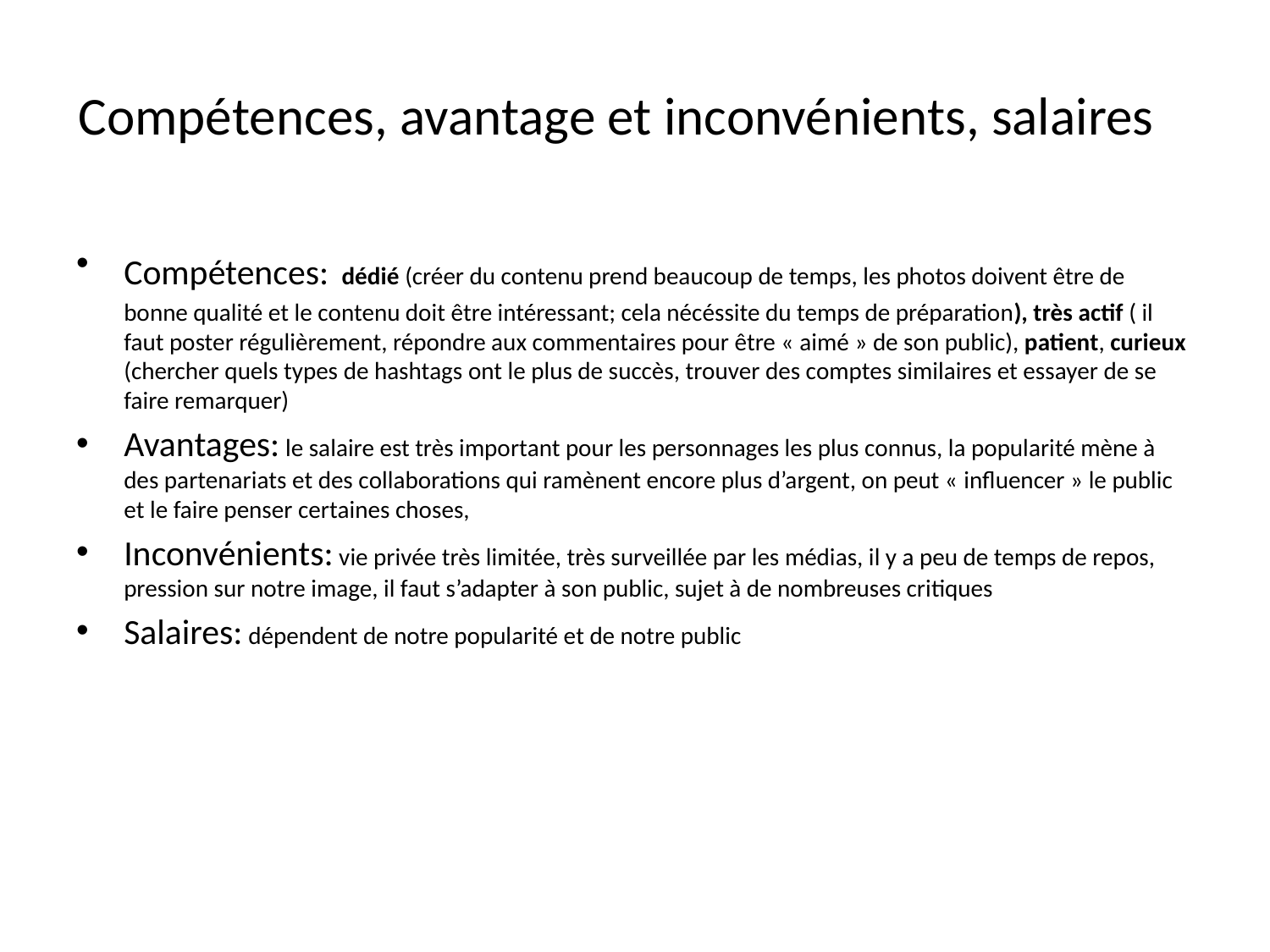

# Compétences, avantage et inconvénients, salaires
Compétences: dédié (créer du contenu prend beaucoup de temps, les photos doivent être de bonne qualité et le contenu doit être intéressant; cela nécéssite du temps de préparation), très actif ( il faut poster régulièrement, répondre aux commentaires pour être « aimé » de son public), patient, curieux (chercher quels types de hashtags ont le plus de succès, trouver des comptes similaires et essayer de se faire remarquer)
Avantages: le salaire est très important pour les personnages les plus connus, la popularité mène à des partenariats et des collaborations qui ramènent encore plus d’argent, on peut « influencer » le public et le faire penser certaines choses,
Inconvénients: vie privée très limitée, très surveillée par les médias, il y a peu de temps de repos, pression sur notre image, il faut s’adapter à son public, sujet à de nombreuses critiques
Salaires: dépendent de notre popularité et de notre public